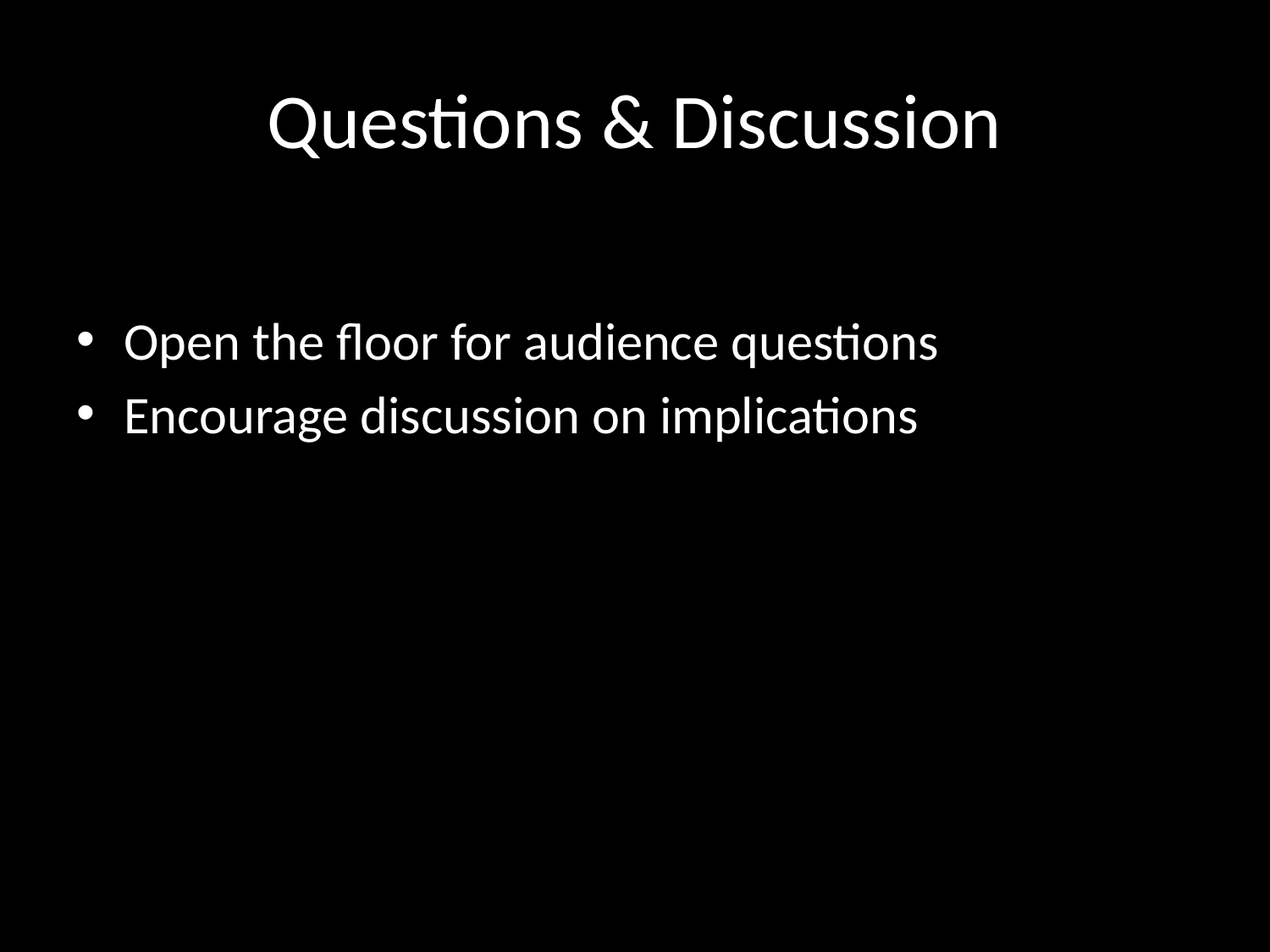

# Questions & Discussion

Open the floor for audience questions
Encourage discussion on implications